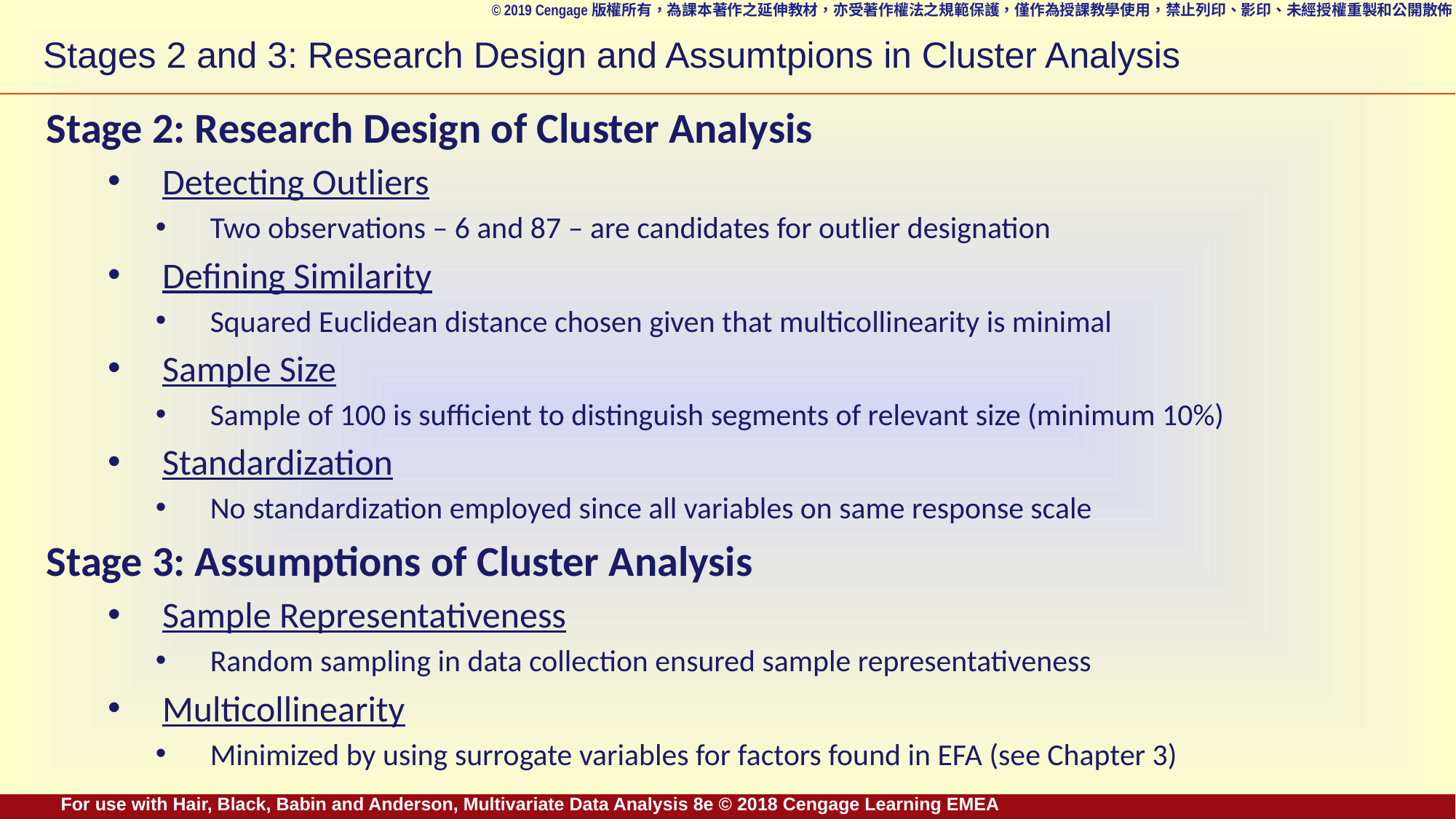

# Stages 2 and 3: Research Design and Assumtpions in Cluster Analysis
Stage 2: Research Design of Cluster Analysis
Detecting Outliers
Two observations – 6 and 87 – are candidates for outlier designation
Defining Similarity
Squared Euclidean distance chosen given that multicollinearity is minimal
Sample Size
Sample of 100 is sufficient to distinguish segments of relevant size (minimum 10%)
Standardization
No standardization employed since all variables on same response scale
Stage 3: Assumptions of Cluster Analysis
Sample Representativeness
Random sampling in data collection ensured sample representativeness
Multicollinearity
Minimized by using surrogate variables for factors found in EFA (see Chapter 3)
For use with Hair, Black, Babin and Anderson, Multivariate Data Analysis 8e © 2018 Cengage Learning EMEA